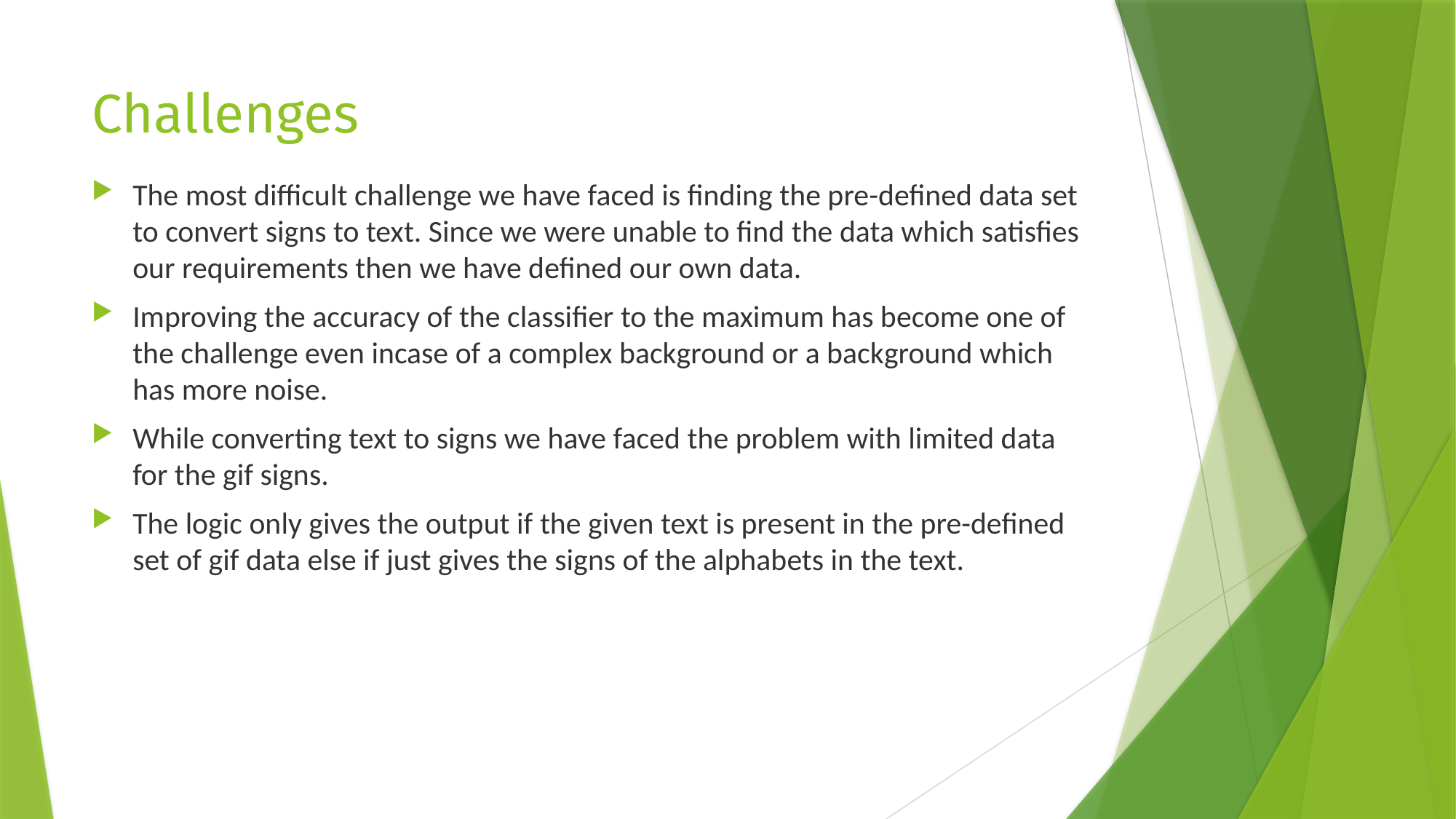

# Challenges
The most difficult challenge we have faced is finding the pre-defined data set to convert signs to text. Since we were unable to find the data which satisfies our requirements then we have defined our own data.
Improving the accuracy of the classifier to the maximum has become one of     the challenge even incase of a complex background or a background which has more noise.
While converting text to signs we have faced the problem with limited data for the gif signs.
The logic only gives the output if the given text is present in the pre-defined set of gif data else if just gives the signs of the alphabets in the text.